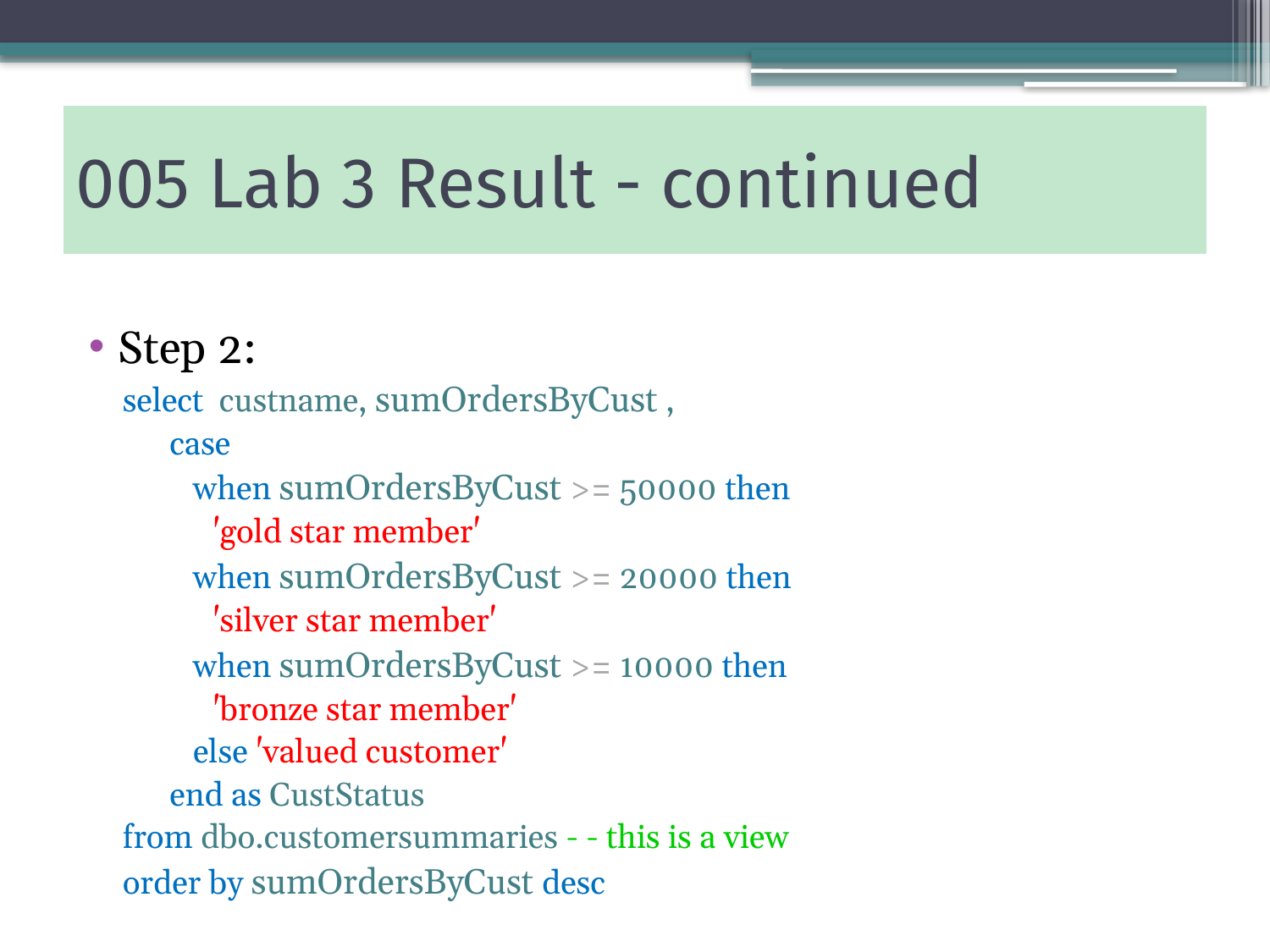

# 005 Lab 3 Result - continued
Step 2:
select  custname, sumOrdersByCust ,
      case
         when sumOrdersByCust >= 50000 then
 		'gold star member'
         when sumOrdersByCust >= 20000 then
 		'silver star member'
         when sumOrdersByCust >= 10000 then
 		'bronze star member'
         else 'valued customer'
      end as CustStatus
from dbo.customersummaries - - this is a view
order by sumOrdersByCust desc